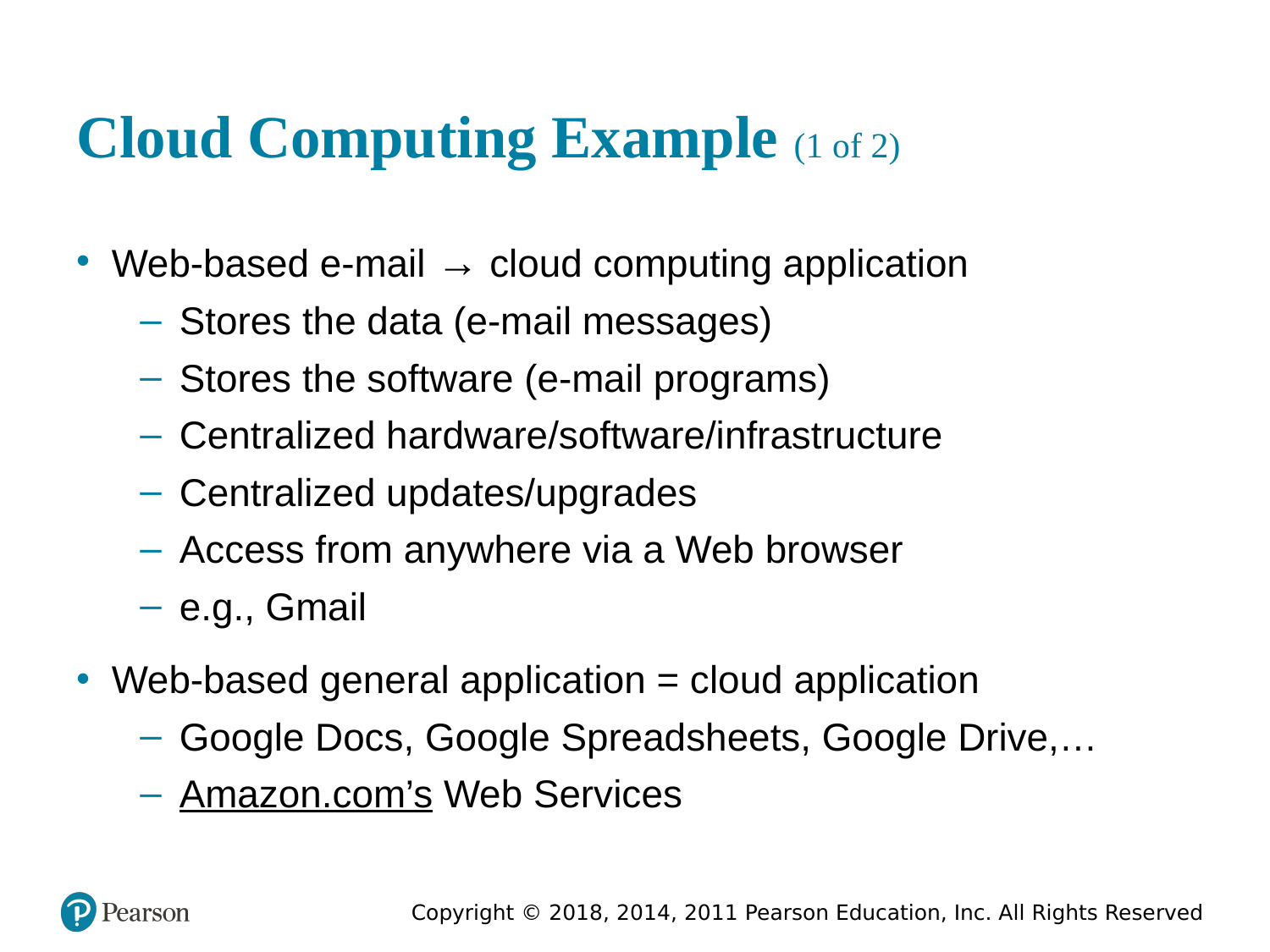

# Cloud Computing Example (1 of 2)
Web-based e-mail → cloud computing application
Stores the data (e-mail messages)
Stores the software (e-mail programs)
Centralized hardware/software/infrastructure
Centralized updates/upgrades
Access from anywhere via a Web browser
e.g., Gmail
Web-based general application = cloud application
Google Docs, Google Spreadsheets, Google Drive,…
Amazon.com’s Web Services